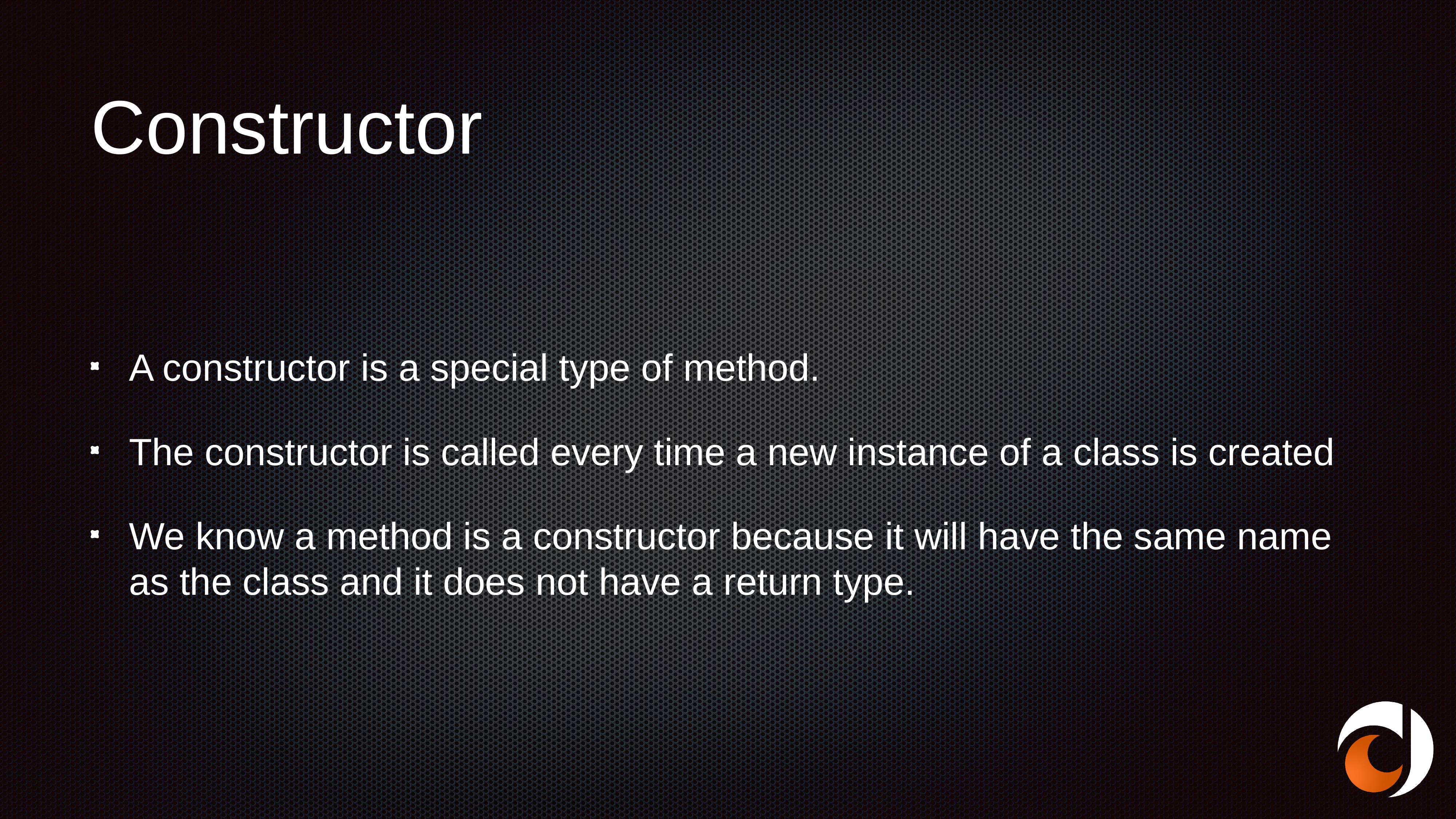

# Constructor
A constructor is a special type of method.
The constructor is called every time a new instance of a class is created
We know a method is a constructor because it will have the same name as the class and it does not have a return type.